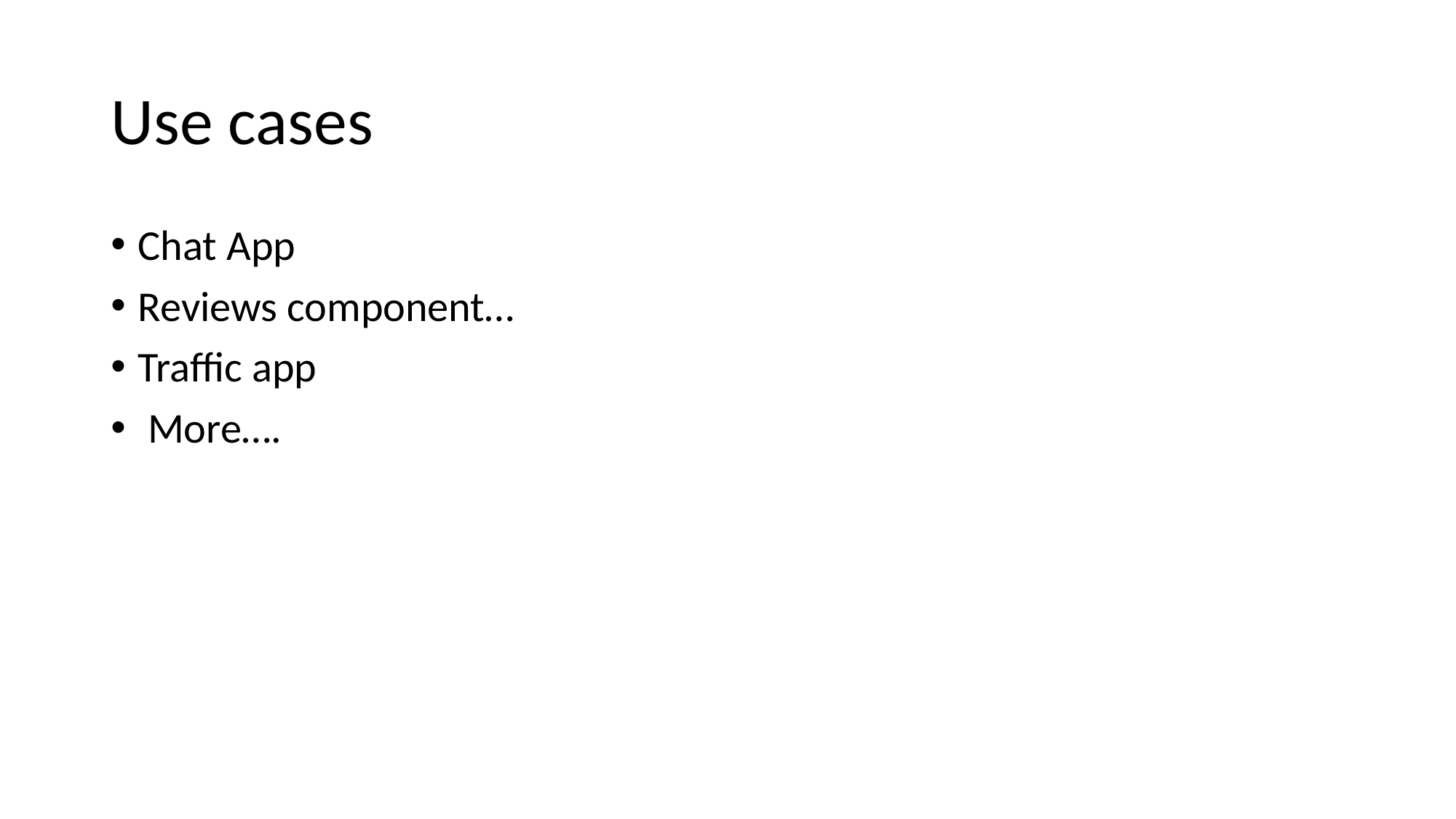

# Use cases
Chat App
Reviews component…
Traffic app
 More….